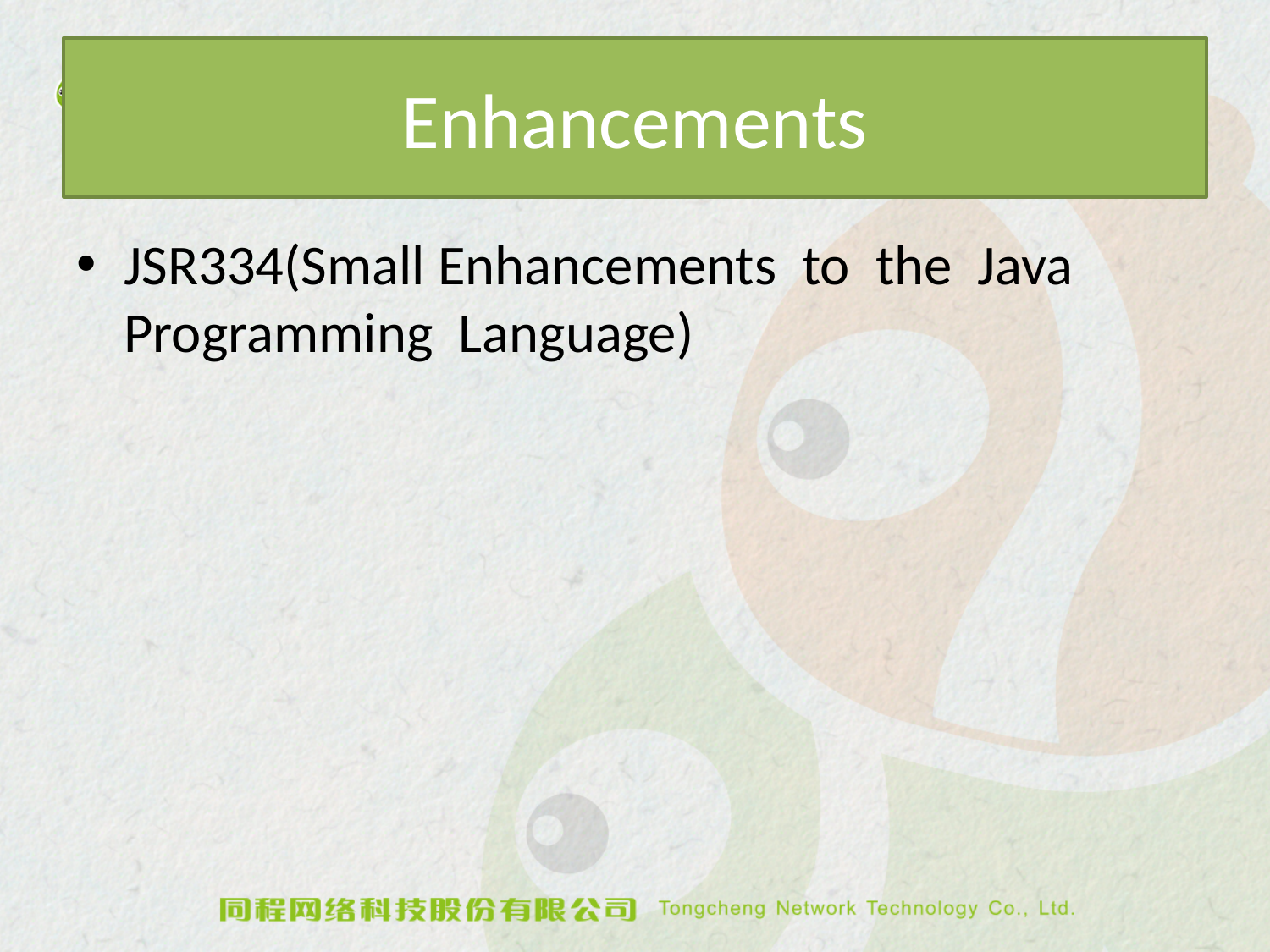

# Enhancements
JSR334(Small Enhancements  to  the  Java  Programming  Language)